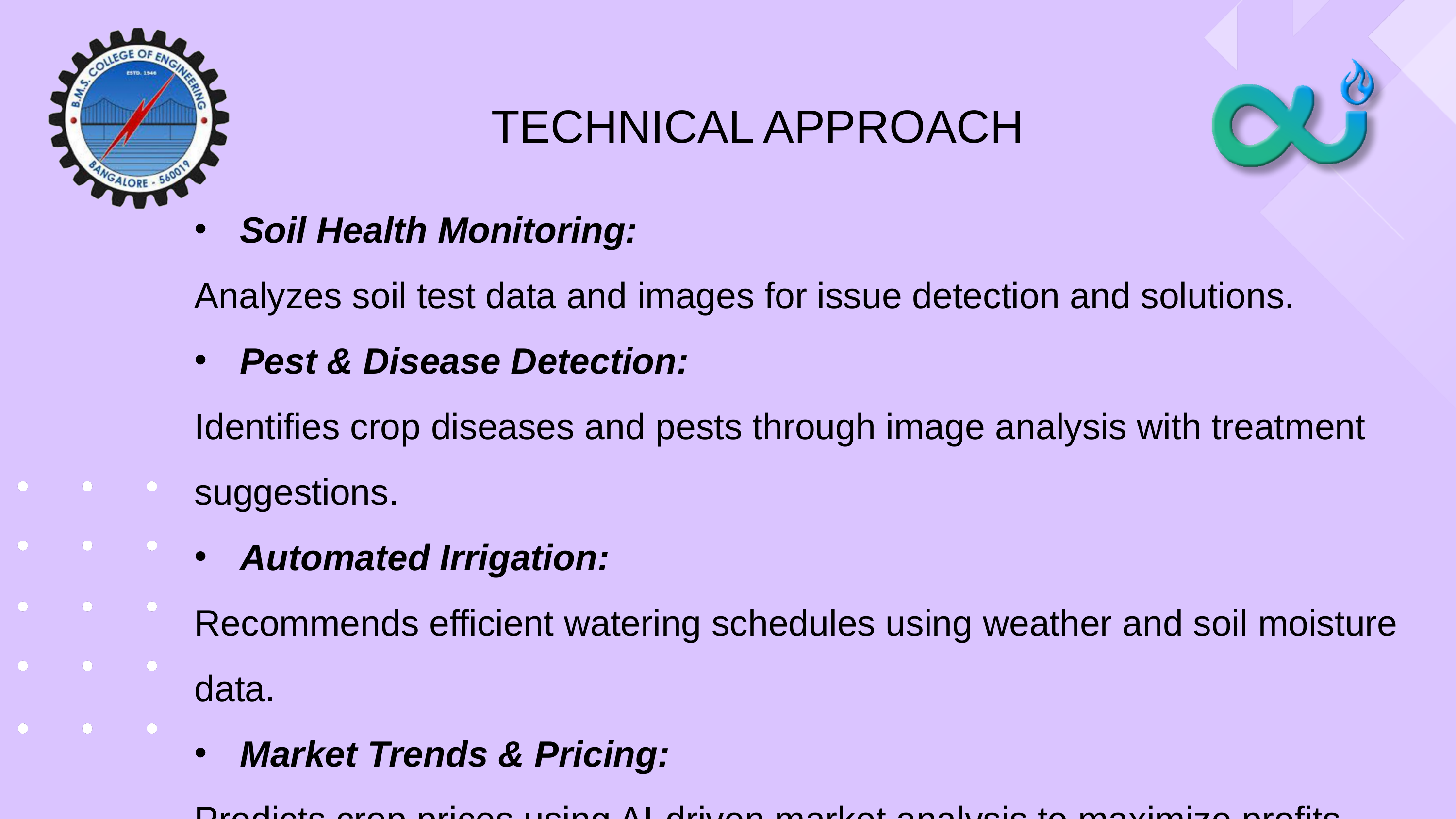

TECHNICAL APPROACH
Soil Health Monitoring:
Analyzes soil test data and images for issue detection and solutions.
Pest & Disease Detection:
Identifies crop diseases and pests through image analysis with treatment suggestions.
Automated Irrigation:
Recommends efficient watering schedules using weather and soil moisture data.
Market Trends & Pricing:
Predicts crop prices using AI-driven market analysis to maximize profits.